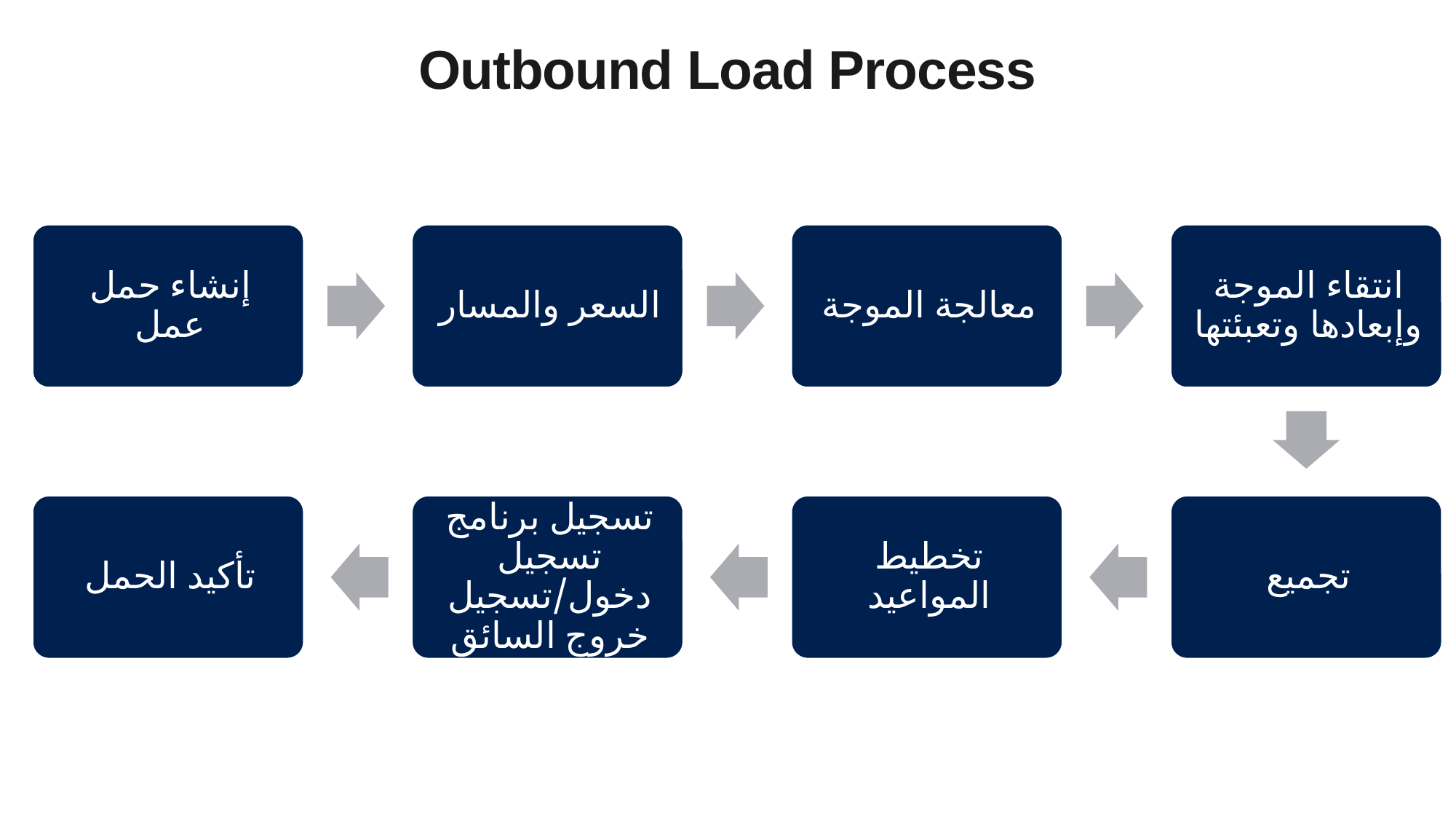

# Outbound Load Process
إنشاء حمل عمل

السعر والمسار

معالجة الموجة

انتقاء الموجة وإبعادها وتعبئتها

تجميع

تخطيط المواعيد

تسجيل برنامج تسجيل دخول/تسجيل خروج السائق

تأكيد الحمل